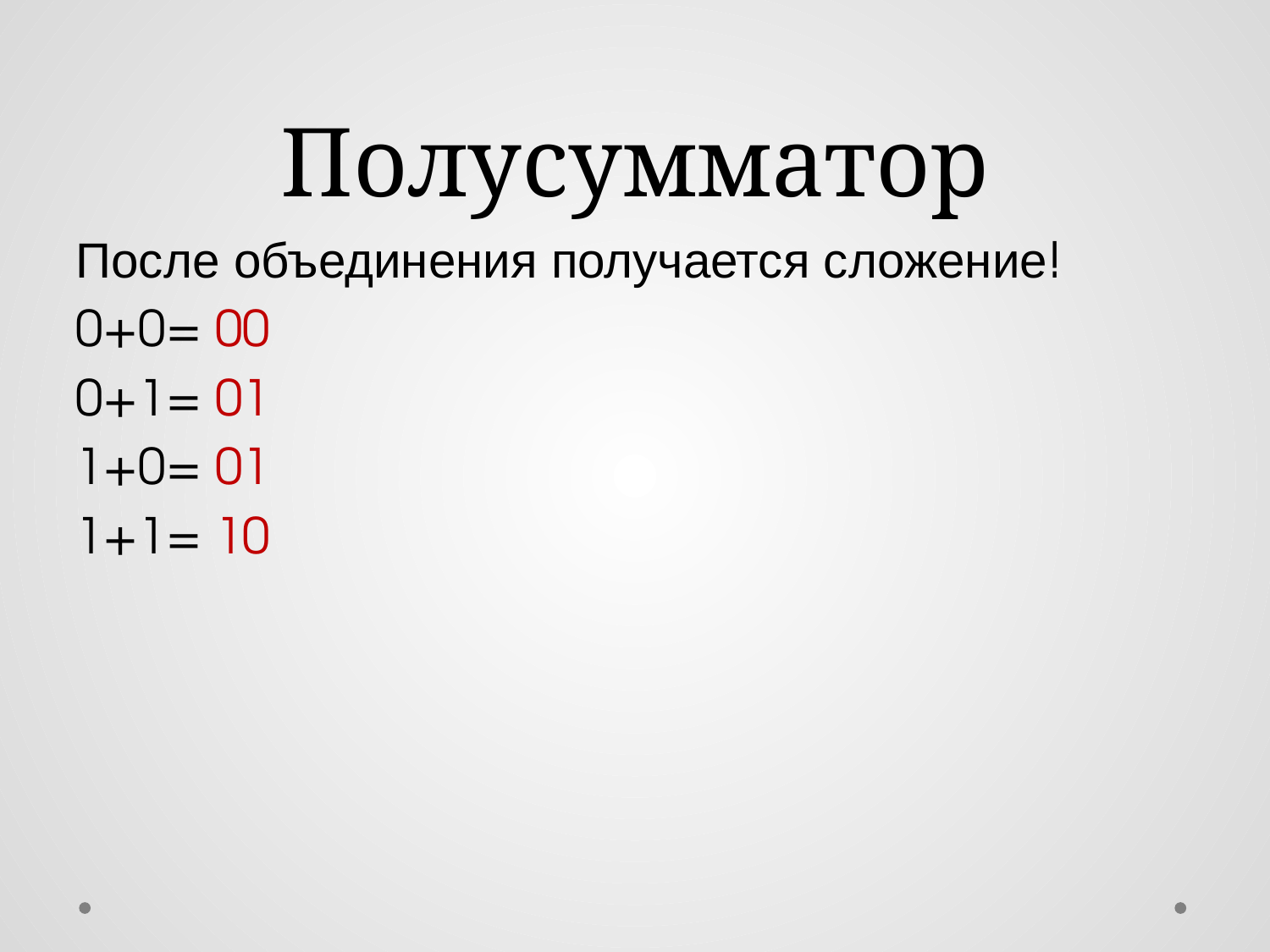

# Полусумматор
После объединения получается сложение!
0+0= 00
0+1= 01
1+0= 01
1+1= 10